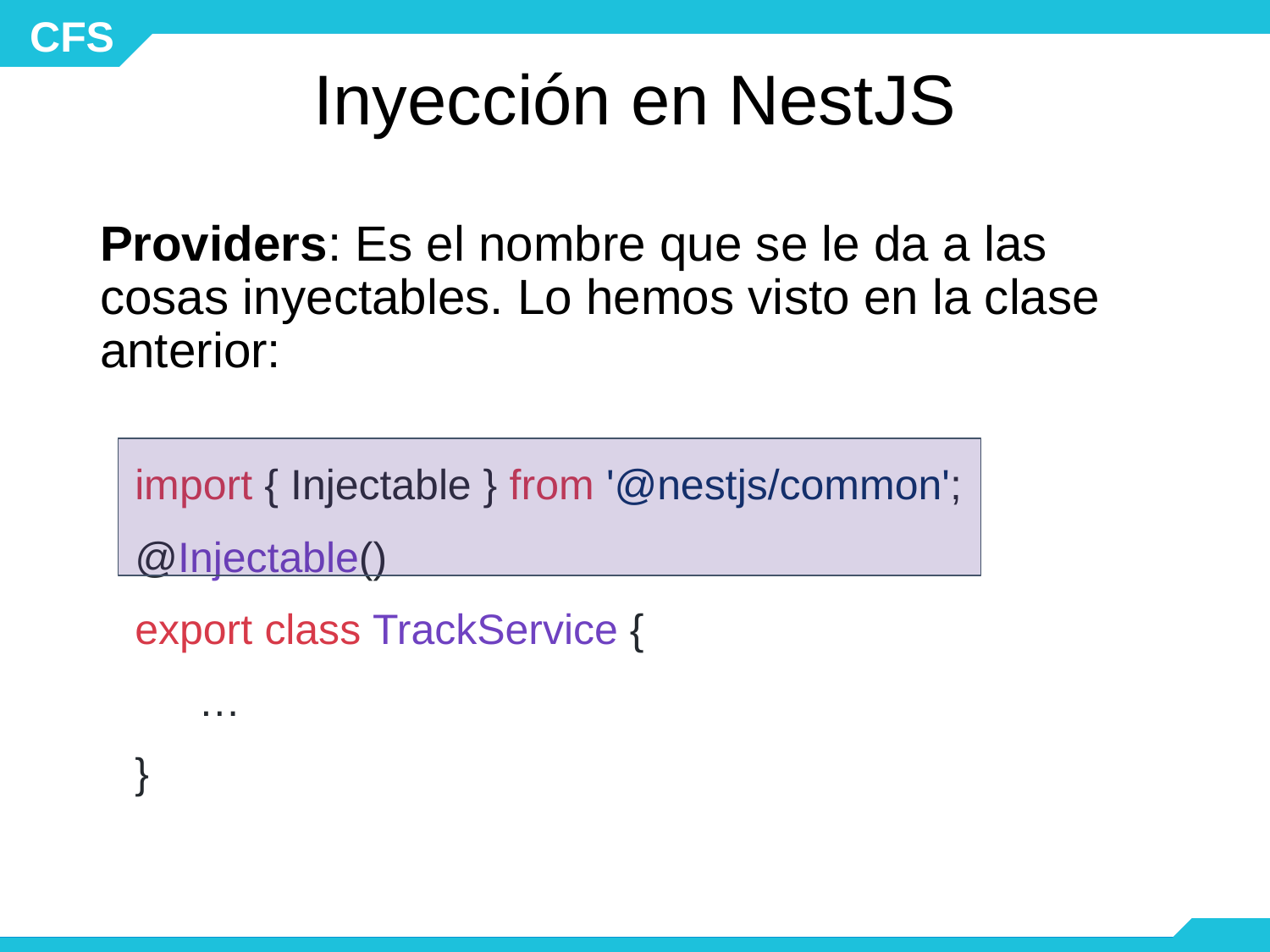

# Inyección en NestJS
Providers: Es el nombre que se le da a las cosas inyectables. Lo hemos visto en la clase anterior:
import { Injectable } from '@nestjs/common';
@Injectable()
export class TrackService {
…
}